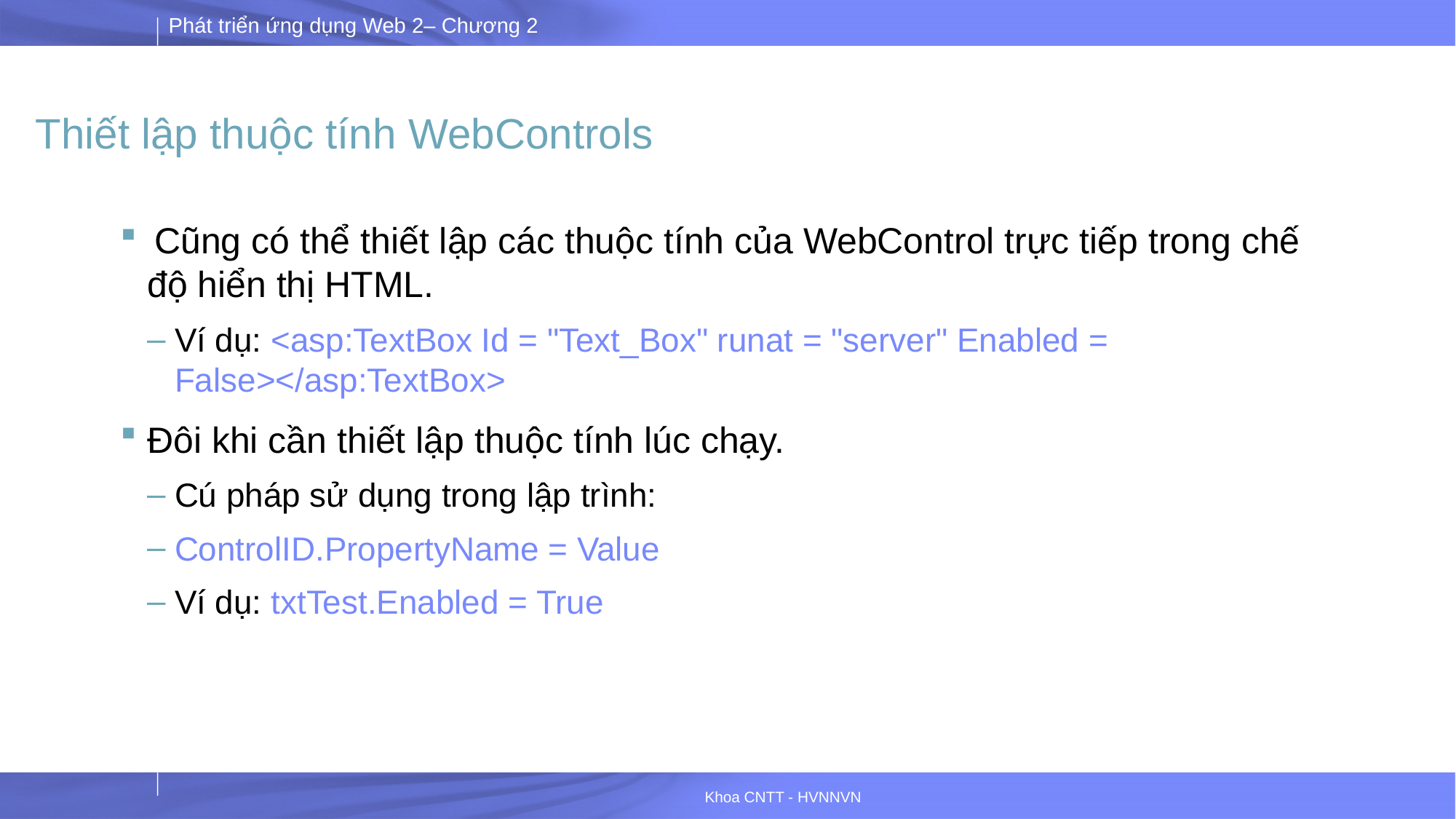

# Thiết lập thuộc tính WebControls
 Cũng có thể thiết lập các thuộc tính của WebControl trực tiếp trong chế độ hiển thị HTML.
Ví dụ: <asp:TextBox Id = "Text_Box" runat = "server" Enabled = False></asp:TextBox>
Đôi khi cần thiết lập thuộc tính lúc chạy.
Cú pháp sử dụng trong lập trình:
ControlID.PropertyName = Value
Ví dụ: txtTest.Enabled = True